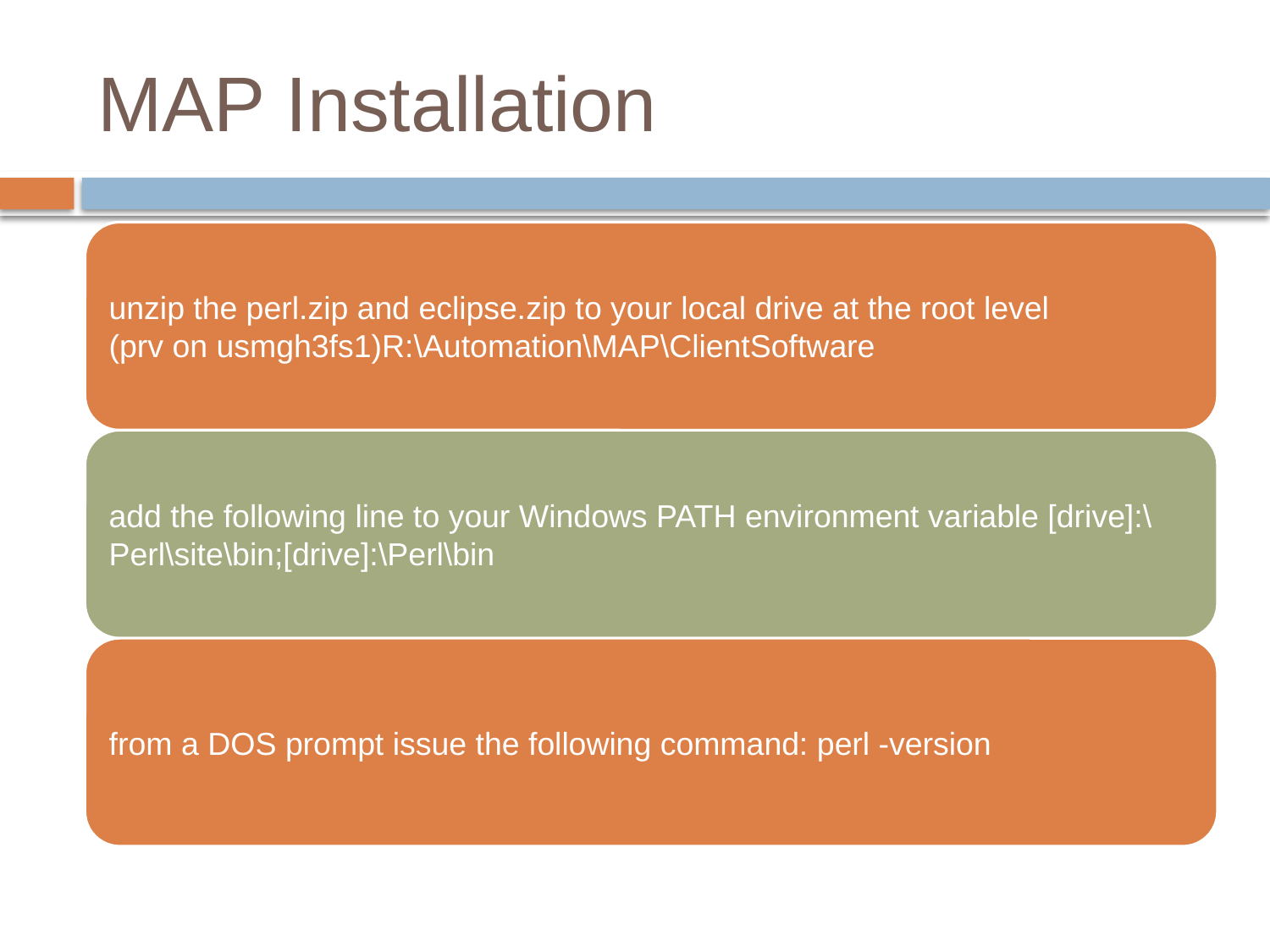

# MAP Installation
unzip the perl.zip and eclipse.zip to your local drive at the root level
(prv on usmgh3fs1)R:\Automation\MAP\ClientSoftware
add the following line to your Windows PATH environment variable [drive]:\Perl\site\bin;[drive]:\Perl\bin
from a DOS prompt issue the following command: perl -version